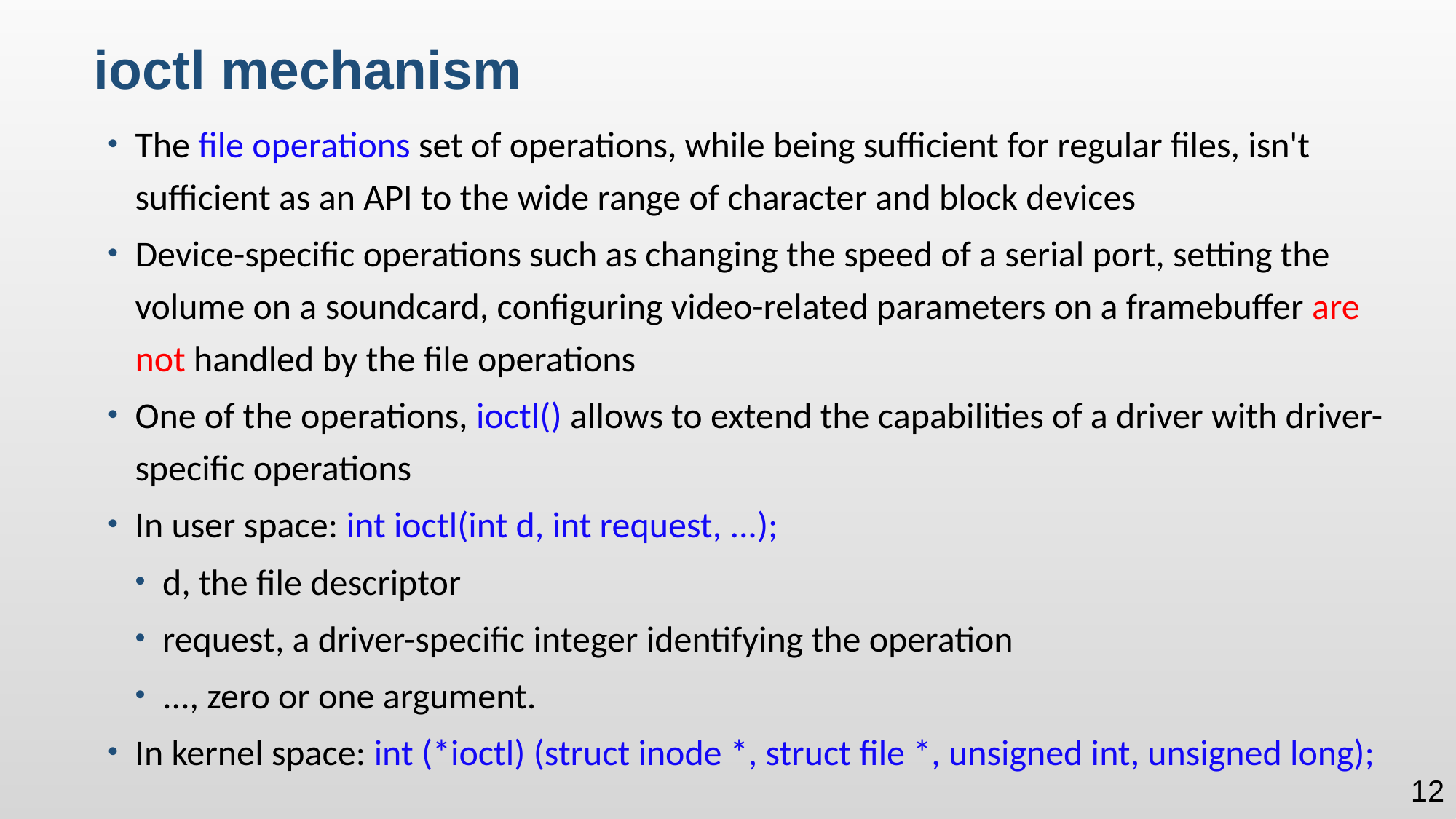

ioctl mechanism
The file operations set of operations, while being sufficient for regular files, isn't sufficient as an API to the wide range of character and block devices
Device-specific operations such as changing the speed of a serial port, setting the volume on a soundcard, configuring video-related parameters on a framebuffer are not handled by the file operations
One of the operations, ioctl() allows to extend the capabilities of a driver with driver-specific operations
In user space: int ioctl(int d, int request, ...);
d, the file descriptor
request, a driver-specific integer identifying the operation
..., zero or one argument.
In kernel space: int (*ioctl) (struct inode *, struct file *, unsigned int, unsigned long);
12